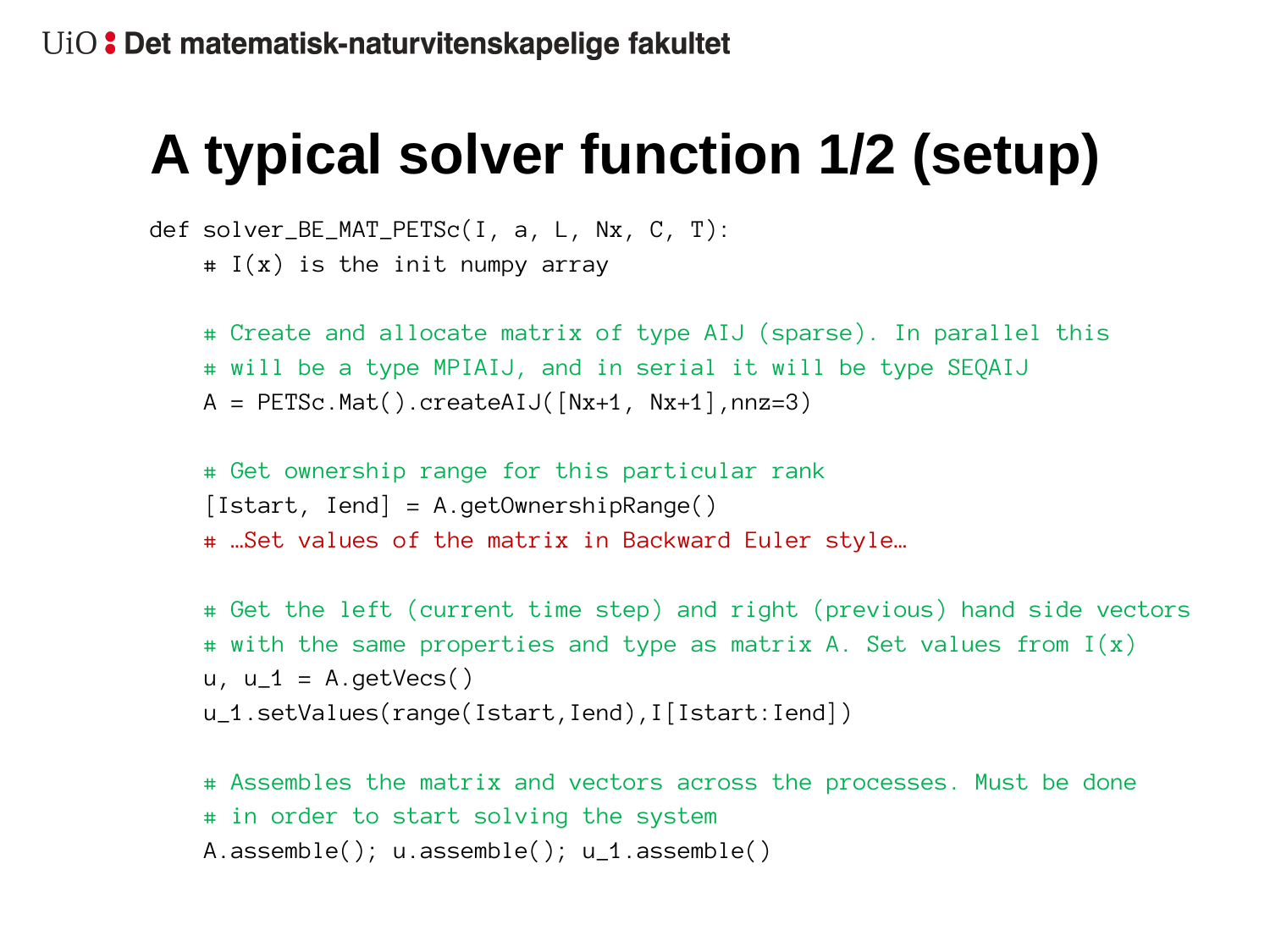

# A typical solver function 1/2 (setup)
def solver_BE_MAT_PETSc(I, a, L, Nx, C, T):
    # I(x) is the init numpy array

    # Create and allocate matrix of type AIJ (sparse). In parallel this
    # will be a type MPIAIJ, and in serial it will be type SEQAIJ
    A = PETSc.Mat().createAIJ([Nx+1, Nx+1],nnz=3)

    # Get ownership range for this particular rank
    [Istart, Iend] = A.getOwnershipRange()
    # …Set values of the matrix in Backward Euler style…

    # Get the left (current time step) and right (previous) hand side vectors
    # with the same properties and type as matrix A. Set values from I(x)
    u, u_1 = A.getVecs()
    u_1.setValues(range(Istart,Iend),I[Istart:Iend])

    # Assembles the matrix and vectors across the processes. Must be done
    # in order to start solving the system
    A.assemble(); u.assemble(); u_1.assemble()